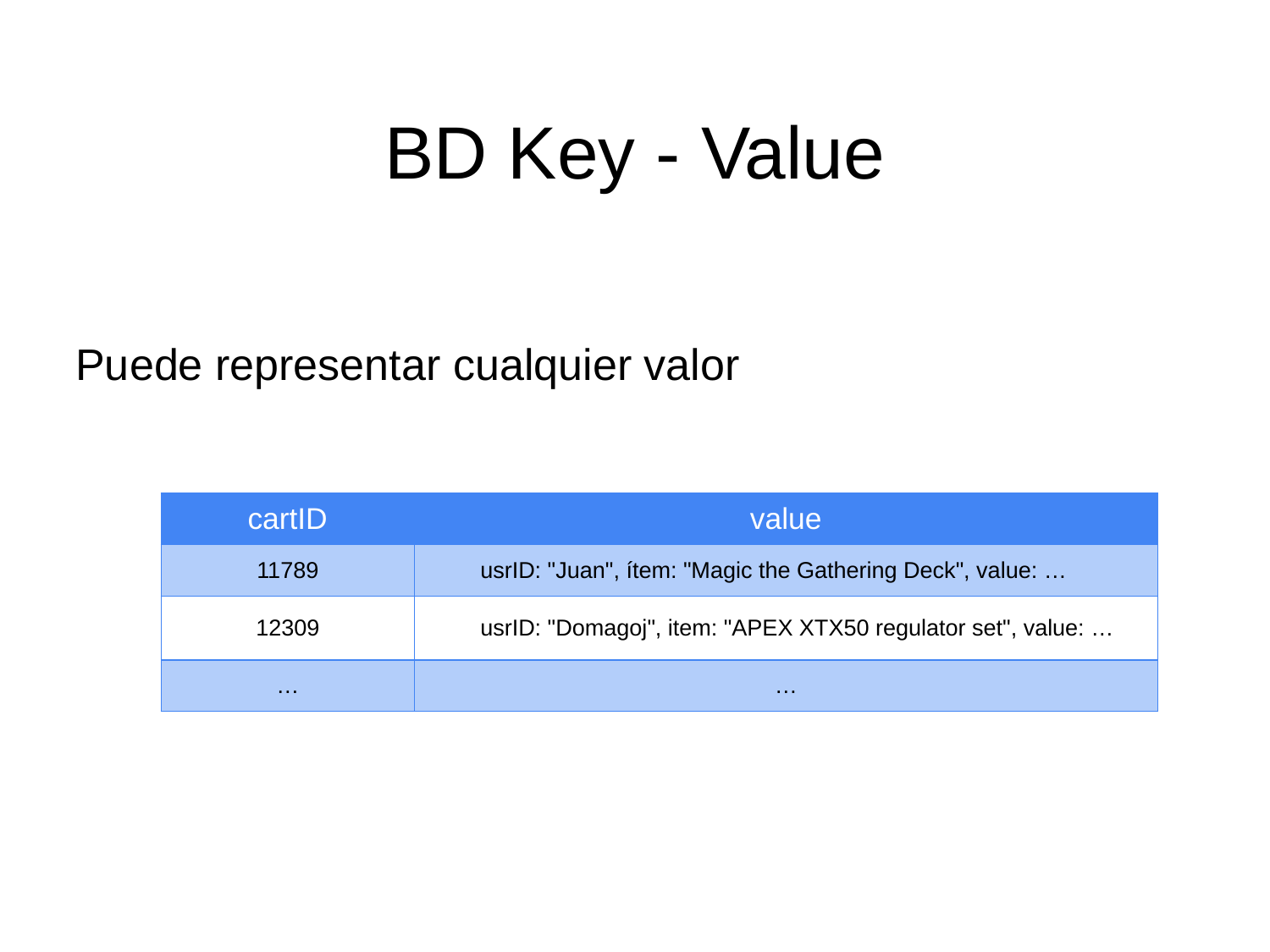

BD Key - Value
Puede representar cualquier valor
| cartID | value |
| --- | --- |
| 11789 | usrID: "Juan", ítem: "Magic the Gathering Deck", value: … |
| 12309 | usrID: "Domagoj", item: "APEX XTX50 regulator set", value: … |
| … | … |